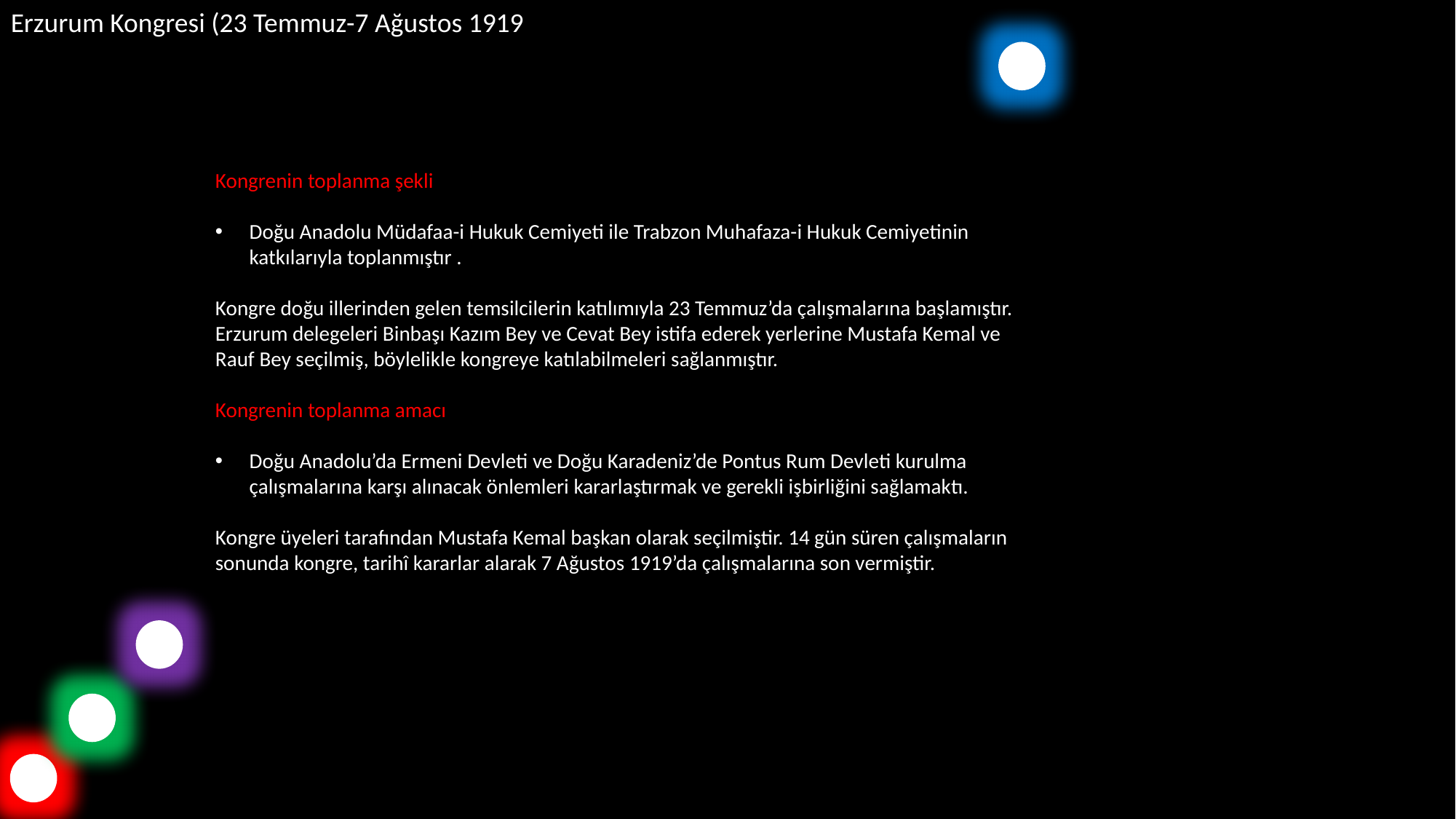

Erzurum Kongresi (23 Temmuz-7 Ağustos 1919

Kongrenin toplanma şekli

Doğu Anadolu Müdafaa-i Hukuk Cemiyeti ile Trabzon Muhafaza-i Hukuk Cemiyetinin katkılarıyla toplanmıştır .

Kongre doğu illerinden gelen temsilcilerin katılımıyla 23 Temmuz’da çalışmalarına başlamıştır. Erzurum delegeleri Binbaşı Kazım Bey ve Cevat Bey istifa ederek yerlerine Mustafa Kemal ve Rauf Bey seçilmiş, böylelikle kongreye katılabilmeleri sağlanmıştır.

Kongrenin toplanma amacı

Doğu Anadolu’da Ermeni Devleti ve Doğu Karadeniz’de Pontus Rum Devleti kurulma çalışmalarına karşı alınacak önlemleri kararlaştırmak ve gerekli işbirliğini sağlamaktı.

Kongre üyeleri tarafından Mustafa Kemal başkan olarak seçilmiştir. 14 gün süren çalışmaların sonunda kongre, tarihî kararlar alarak 7 Ağustos 1919’da çalışmalarına son vermiştir.